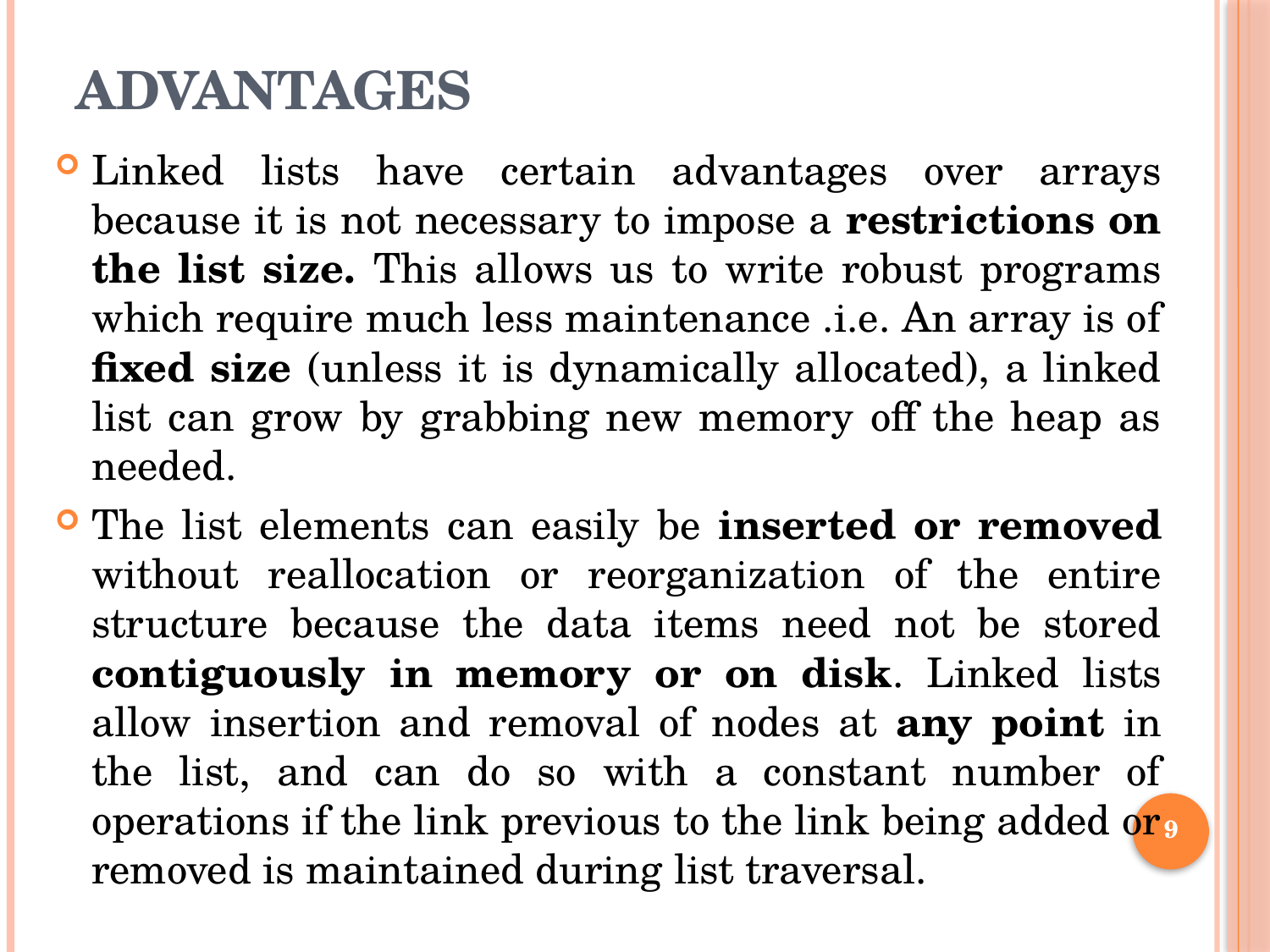

# advantages
Linked lists have certain advantages over arrays because it is not necessary to impose a restrictions on the list size. This allows us to write robust programs which require much less maintenance .i.e. An array is of fixed size (unless it is dynamically allocated), a linked list can grow by grabbing new memory off the heap as needed.
The list elements can easily be inserted or removed without reallocation or reorganization of the entire structure because the data items need not be stored contiguously in memory or on disk. Linked lists allow insertion and removal of nodes at any point in the list, and can do so with a constant number of operations if the link previous to the link being added or removed is maintained during list traversal.
9